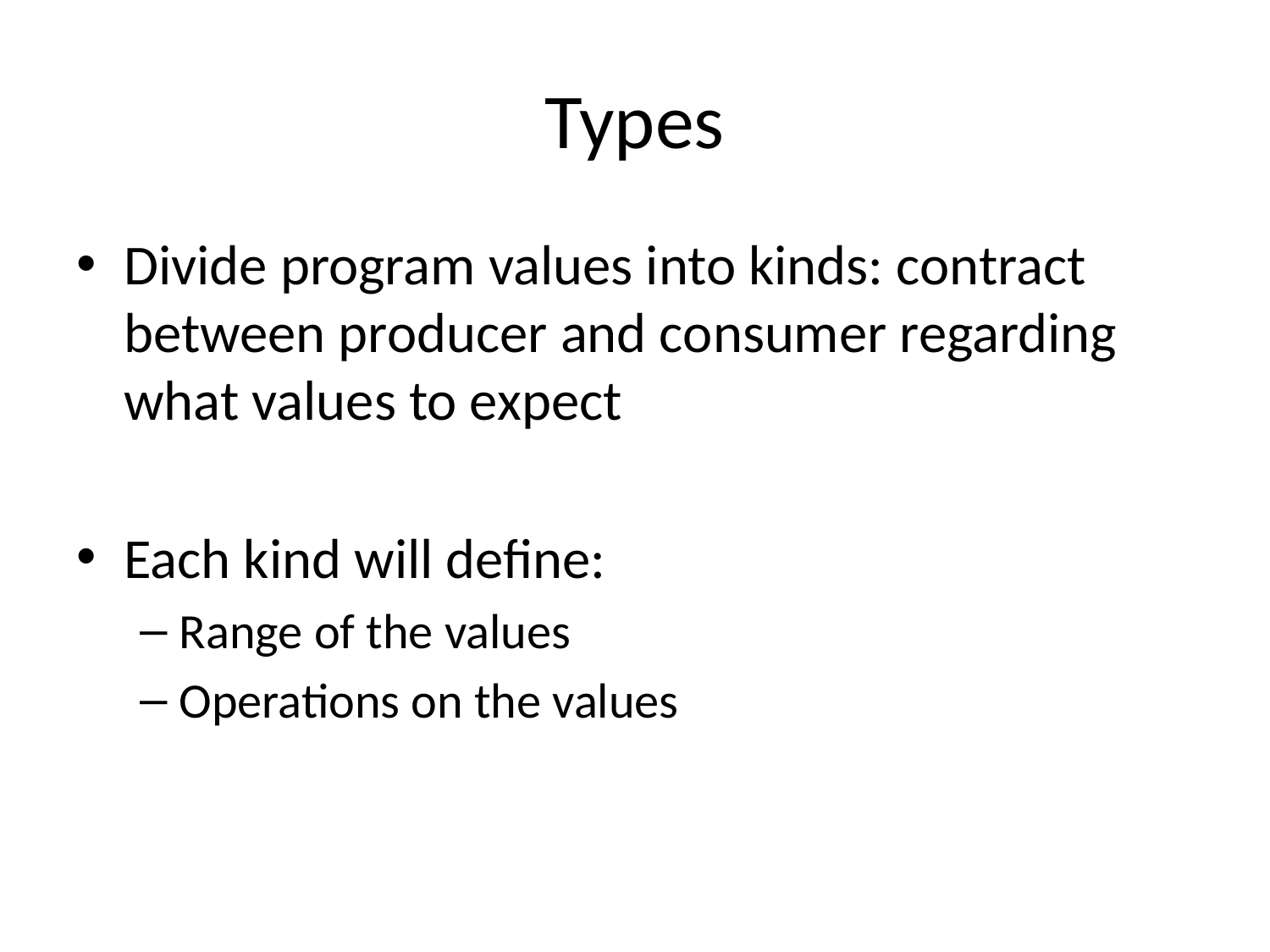

# Types
Divide program values into kinds: contract between producer and consumer regarding what values to expect

Each kind will define:
Range of the values
Operations on the values